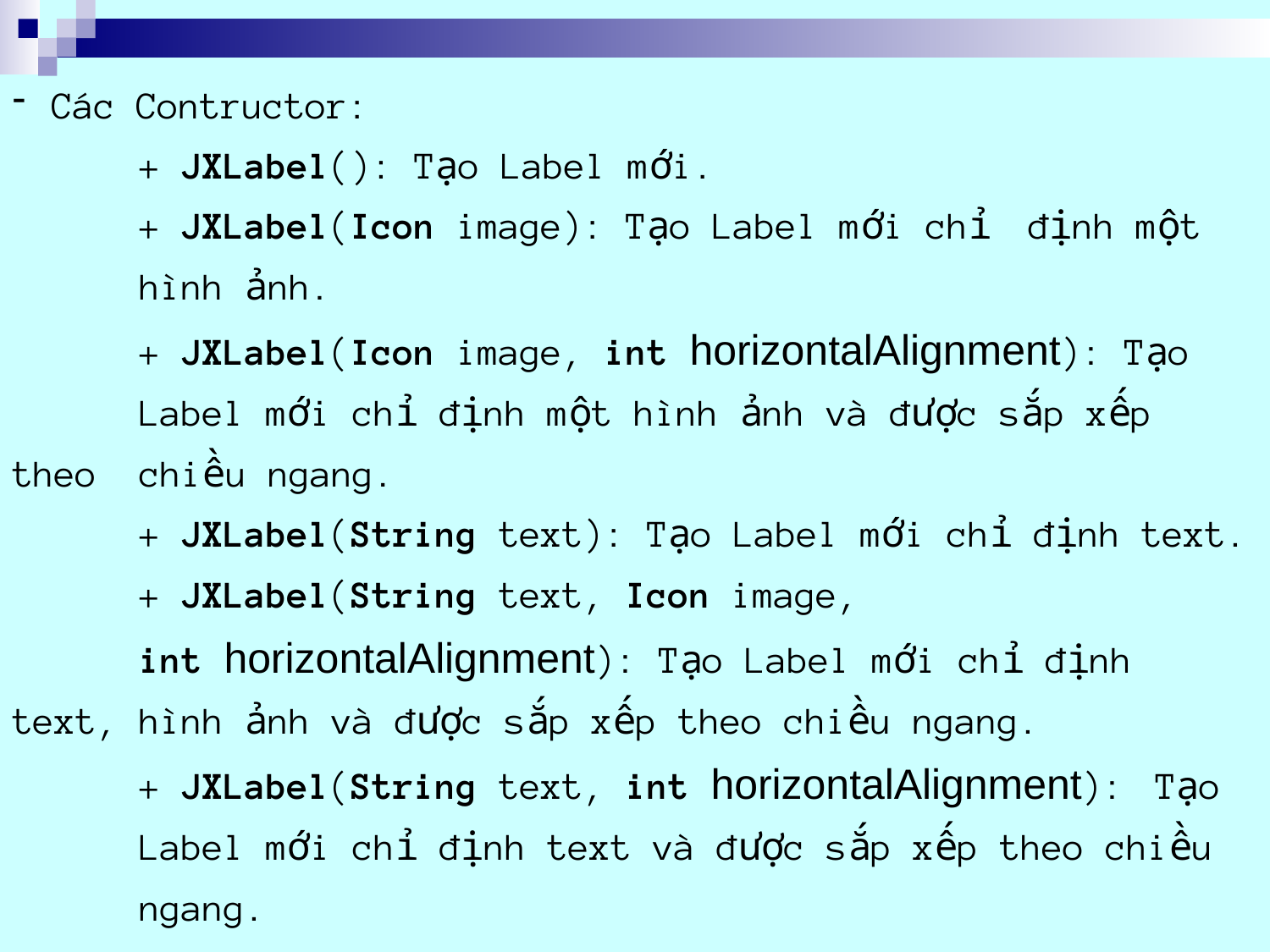

Các Contructor:
	+ JXLabel(): Tạo Label mới.
	+ JXLabel(Icon image): Tạo Label mới chỉ 	định một 	hình ảnh.
	+ JXLabel(Icon image, int horizontalAlignment): Tạo 	Label mới chỉ định một hình ảnh và được sắp xếp theo 	chiều ngang.
	+ JXLabel(String text): Tạo Label mới chỉ định text.
	+ JXLabel(String text, Icon image,
	int horizontalAlignment): Tạo Label mới chỉ định 	text, hình ảnh và được sắp xếp theo chiều ngang.
	+ JXLabel(String text, int horizontalAlignment): 	Tạo 	Label mới chỉ định text và được sắp xếp theo chiều 	ngang.